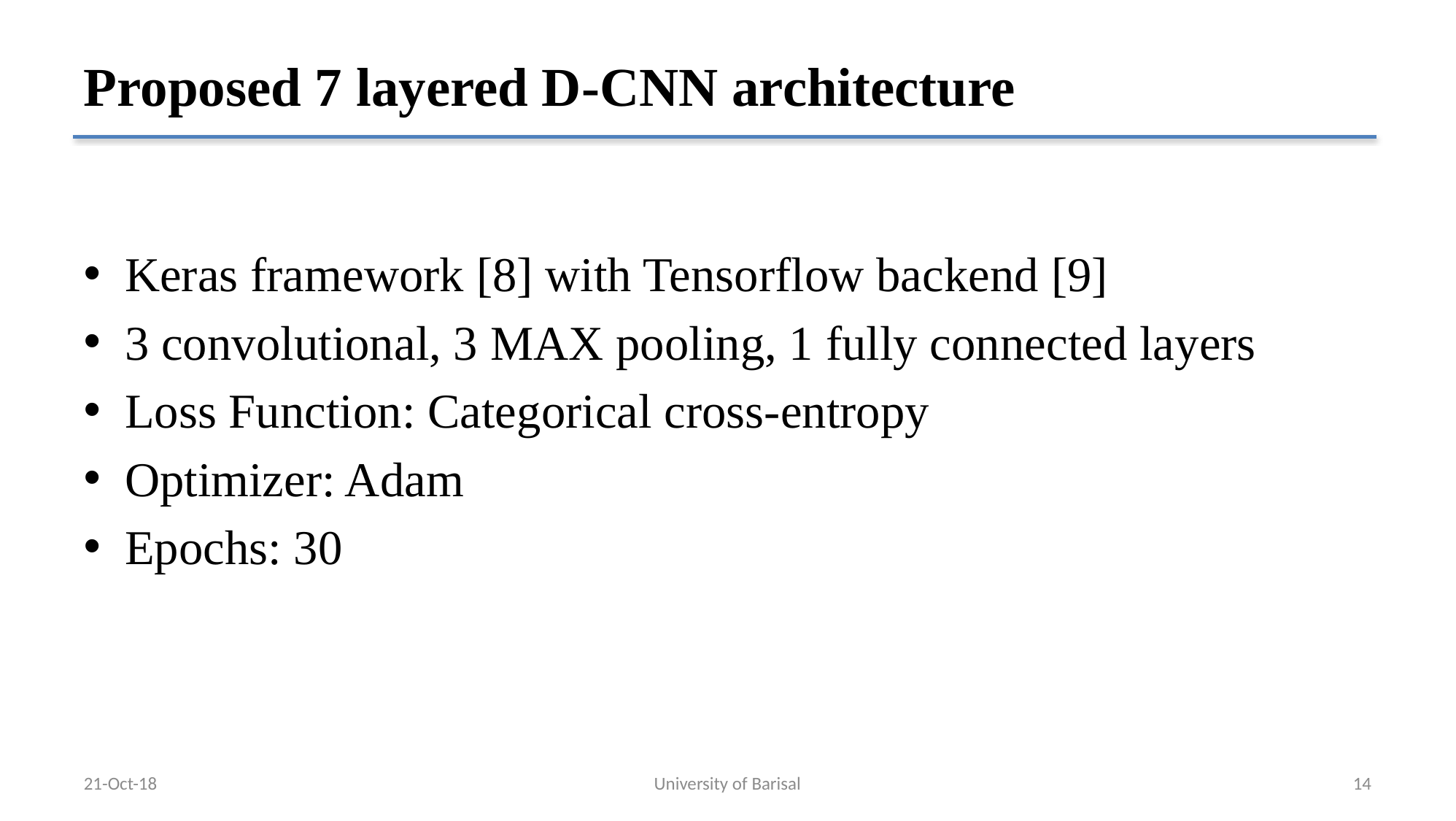

# Proposed 7 layered D-CNN architecture
Keras framework [8] with Tensorflow backend [9]
3 convolutional, 3 MAX pooling, 1 fully connected layers
Loss Function: Categorical cross-entropy
Optimizer: Adam
Epochs: 30

21-Oct-18
University of Barisal
14